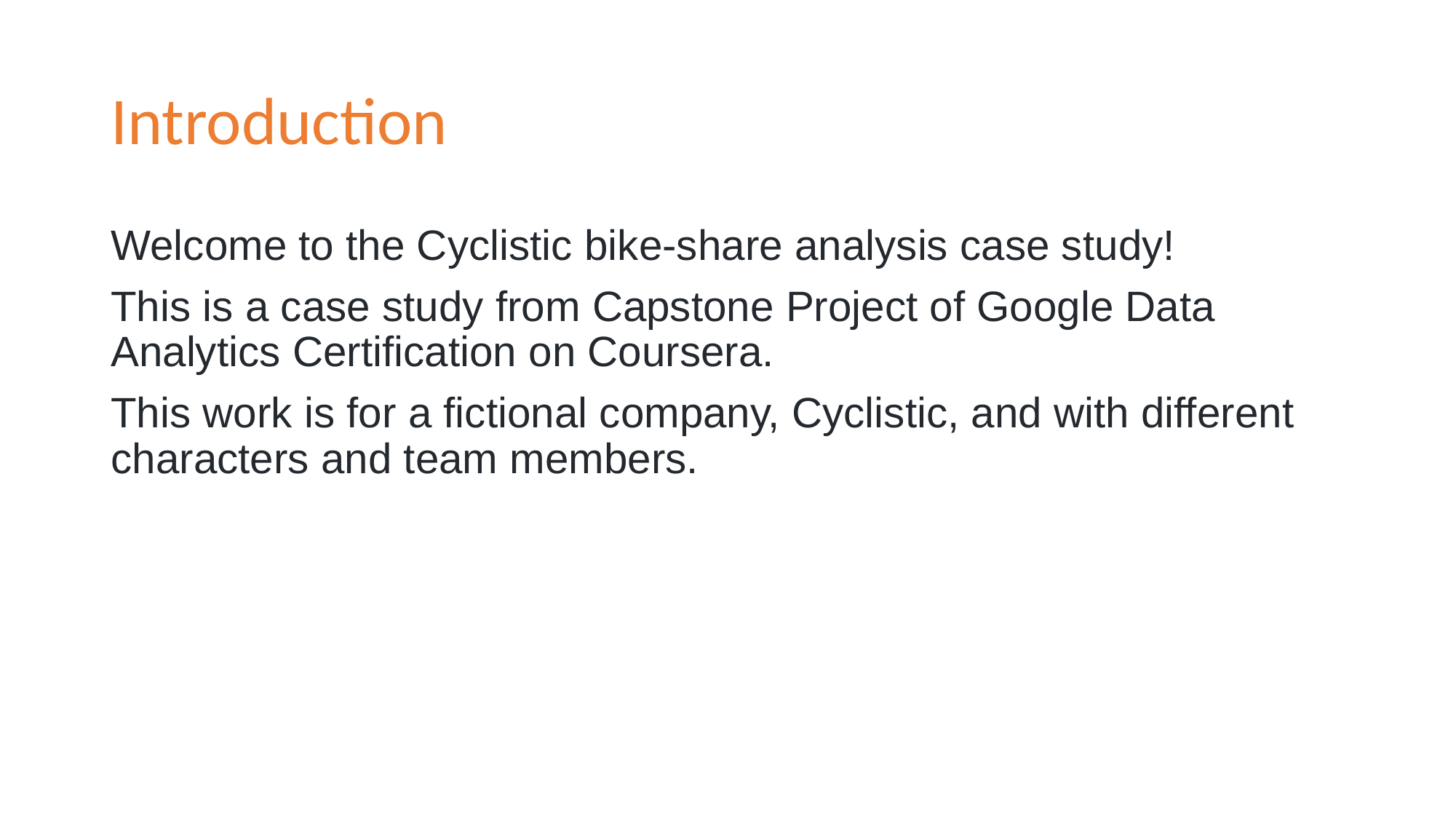

# Introduction
Welcome to the Cyclistic bike-share analysis case study!
This is a case study from Capstone Project of Google Data Analytics Certification on Coursera.
This work is for a fictional company, Cyclistic, and with different characters and team members.